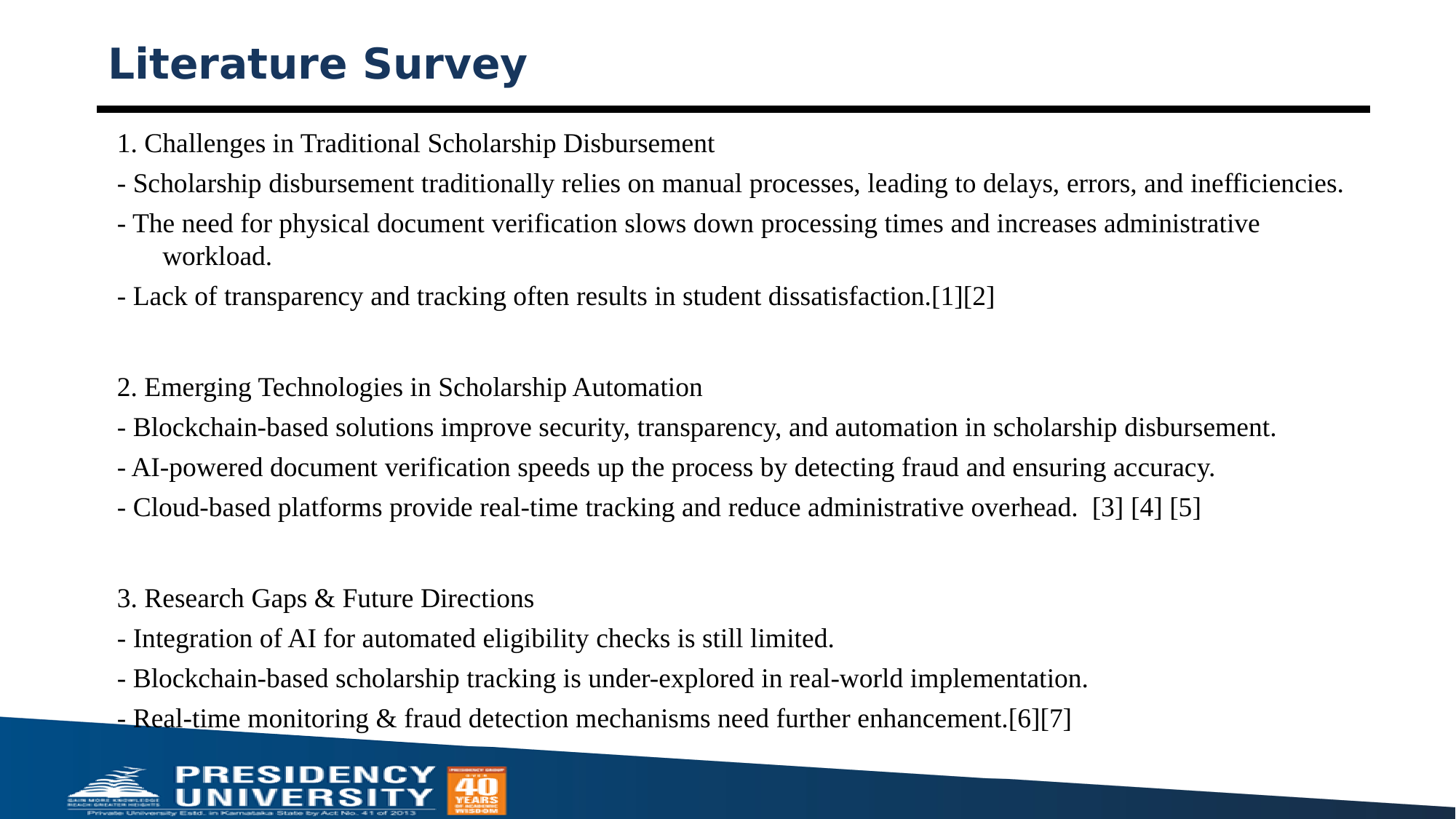

# Literature Survey
1. Challenges in Traditional Scholarship Disbursement
- Scholarship disbursement traditionally relies on manual processes, leading to delays, errors, and inefficiencies.
- The need for physical document verification slows down processing times and increases administrative workload.
- Lack of transparency and tracking often results in student dissatisfaction.[1][2]

2. Emerging Technologies in Scholarship Automation
- Blockchain-based solutions improve security, transparency, and automation in scholarship disbursement.
- AI-powered document verification speeds up the process by detecting fraud and ensuring accuracy.
- Cloud-based platforms provide real-time tracking and reduce administrative overhead.  [3] [4] [5]

3. Research Gaps & Future Directions
- Integration of AI for automated eligibility checks is still limited.
- Blockchain-based scholarship tracking is under-explored in real-world implementation.
- Real-time monitoring & fraud detection mechanisms need further enhancement.[6][7]